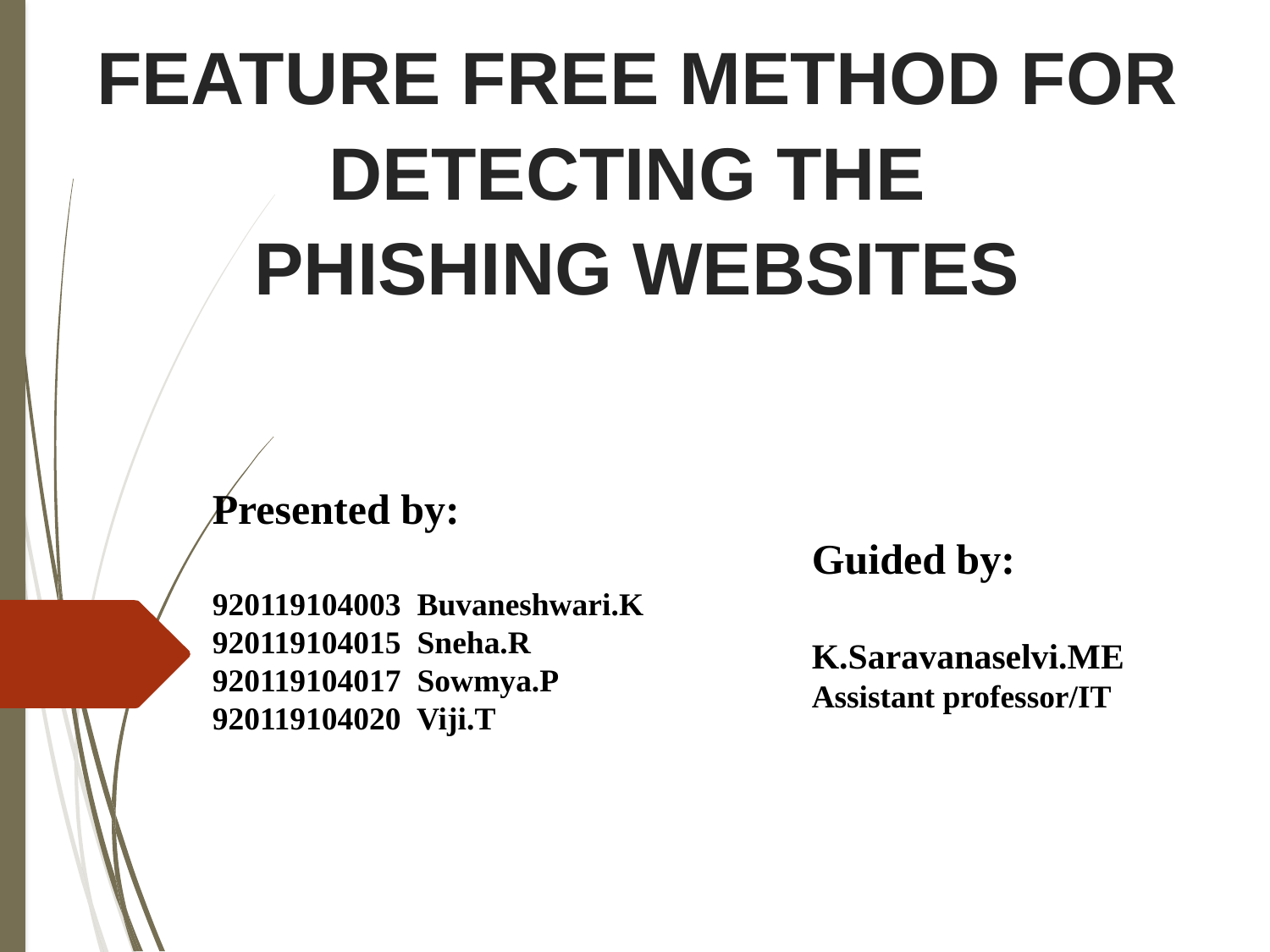

# Feature Free Method for Detecting the Phishing Websites
Presented by:

920119104003  Buvaneshwari.K
920119104015  Sneha.R
920119104017  Sowmya.P
920119104020  Viji.T
Guided by:

K.Saravanaselvi.ME
Assistant professor/IT